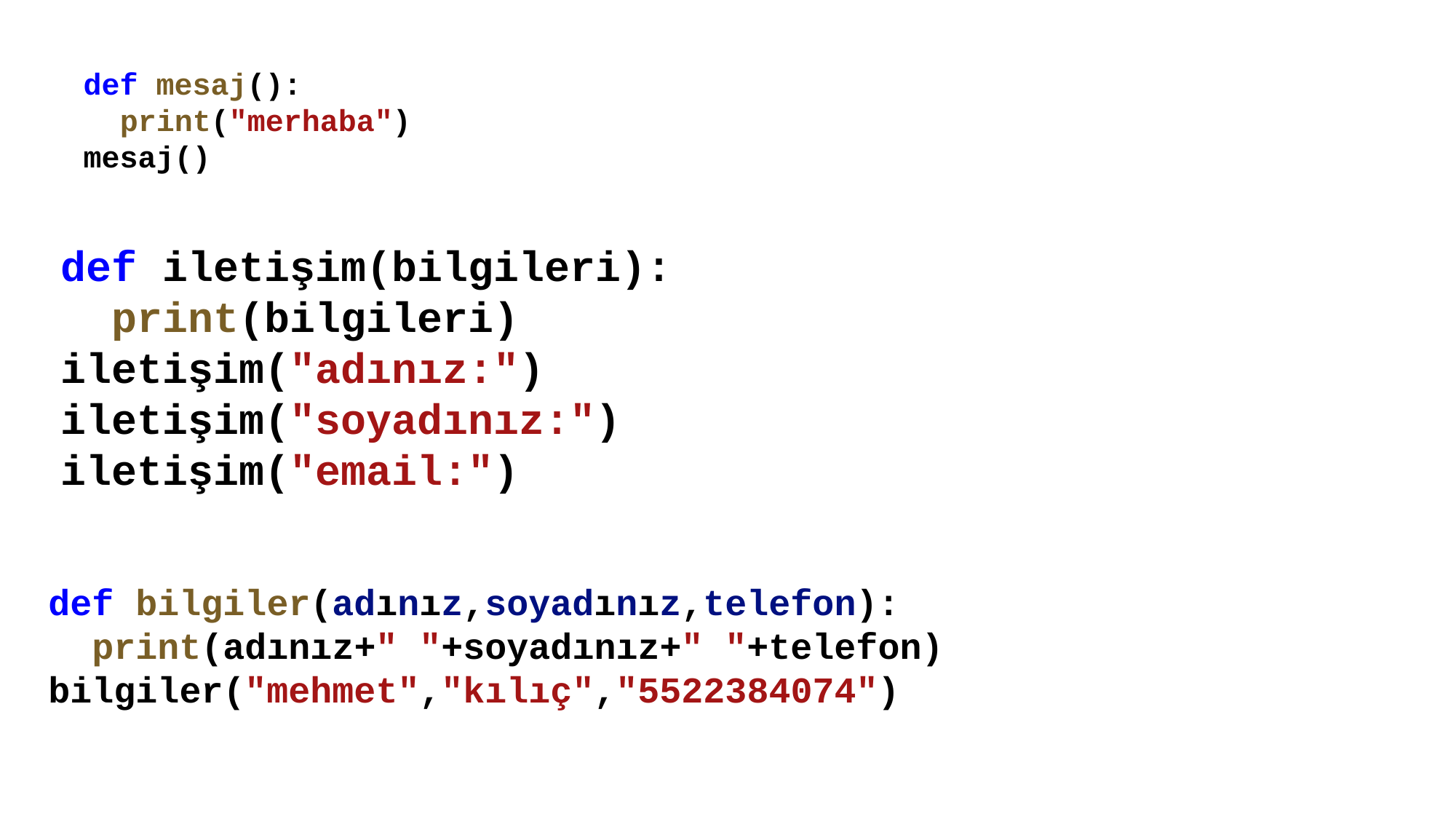

def mesaj():
  print("merhaba")
mesaj()
def iletişim(bilgileri):
  print(bilgileri)
iletişim("adınız:")
iletişim("soyadınız:")
iletişim("email:")
def bilgiler(adınız,soyadınız,telefon):
  print(adınız+" "+soyadınız+" "+telefon)
bilgiler("mehmet","kılıç","5522384074")